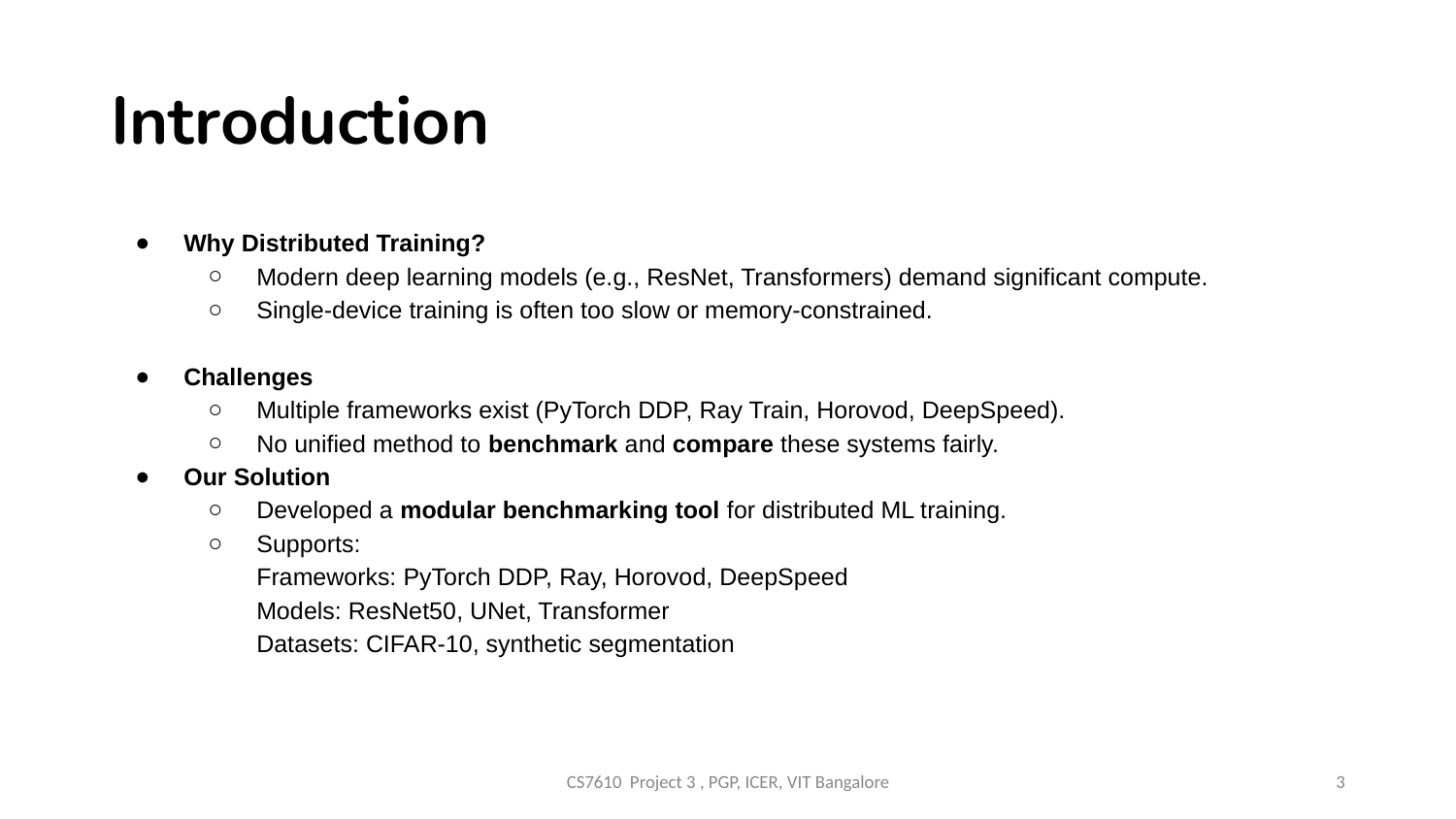

# Introduction
Why Distributed Training?
Modern deep learning models (e.g., ResNet, Transformers) demand significant compute.
Single-device training is often too slow or memory-constrained.
Challenges
Multiple frameworks exist (PyTorch DDP, Ray Train, Horovod, DeepSpeed).
No unified method to benchmark and compare these systems fairly.
Our Solution
Developed a modular benchmarking tool for distributed ML training.
Supports:
Frameworks: PyTorch DDP, Ray, Horovod, DeepSpeed
Models: ResNet50, UNet, Transformer
Datasets: CIFAR-10, synthetic segmentation
CS7610  Project 3 , PGP, ICER, VIT Bangalore
3